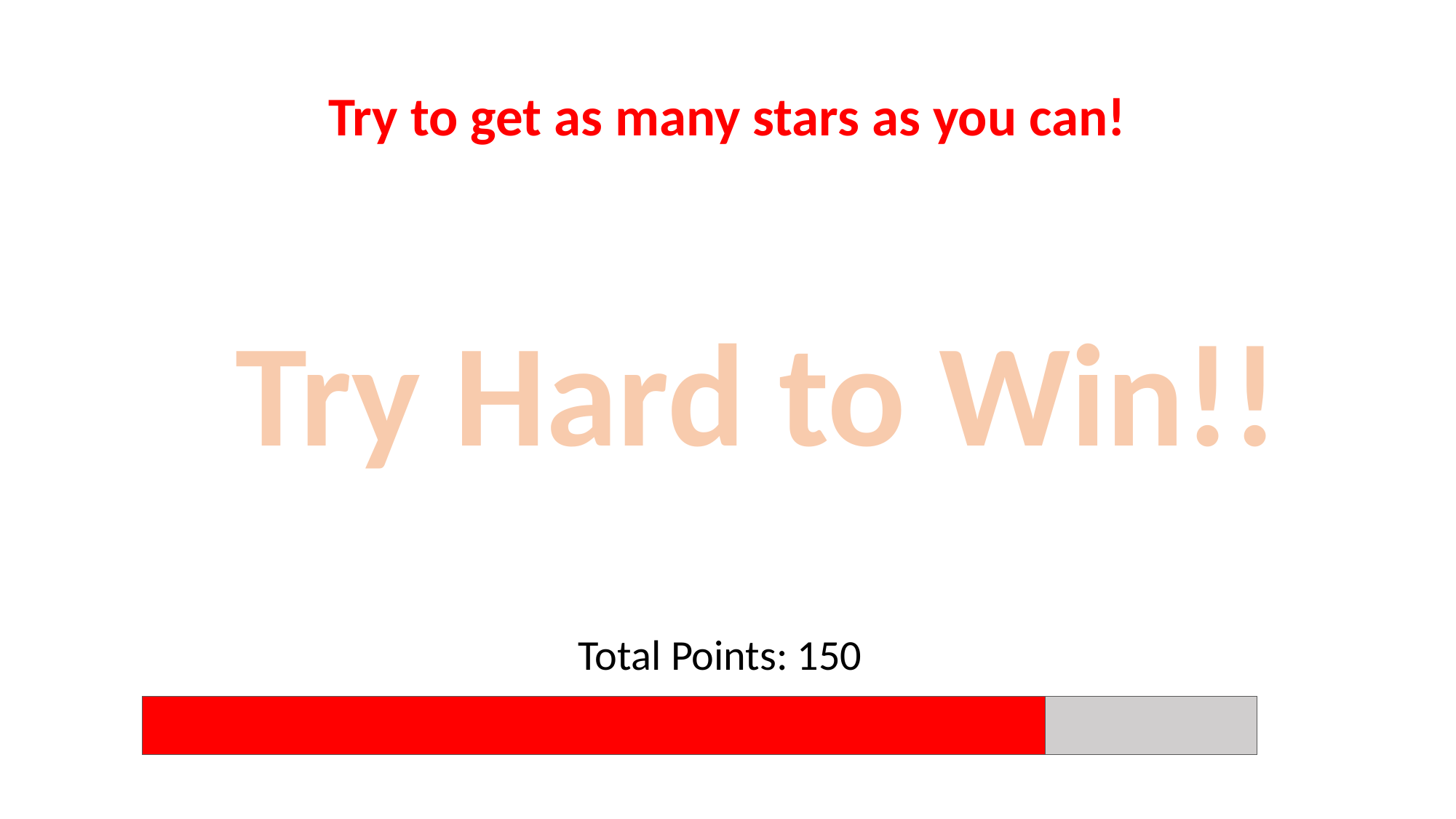

Try to get as many stars as you can!

Try Hard to Win!!
Total Points: 150